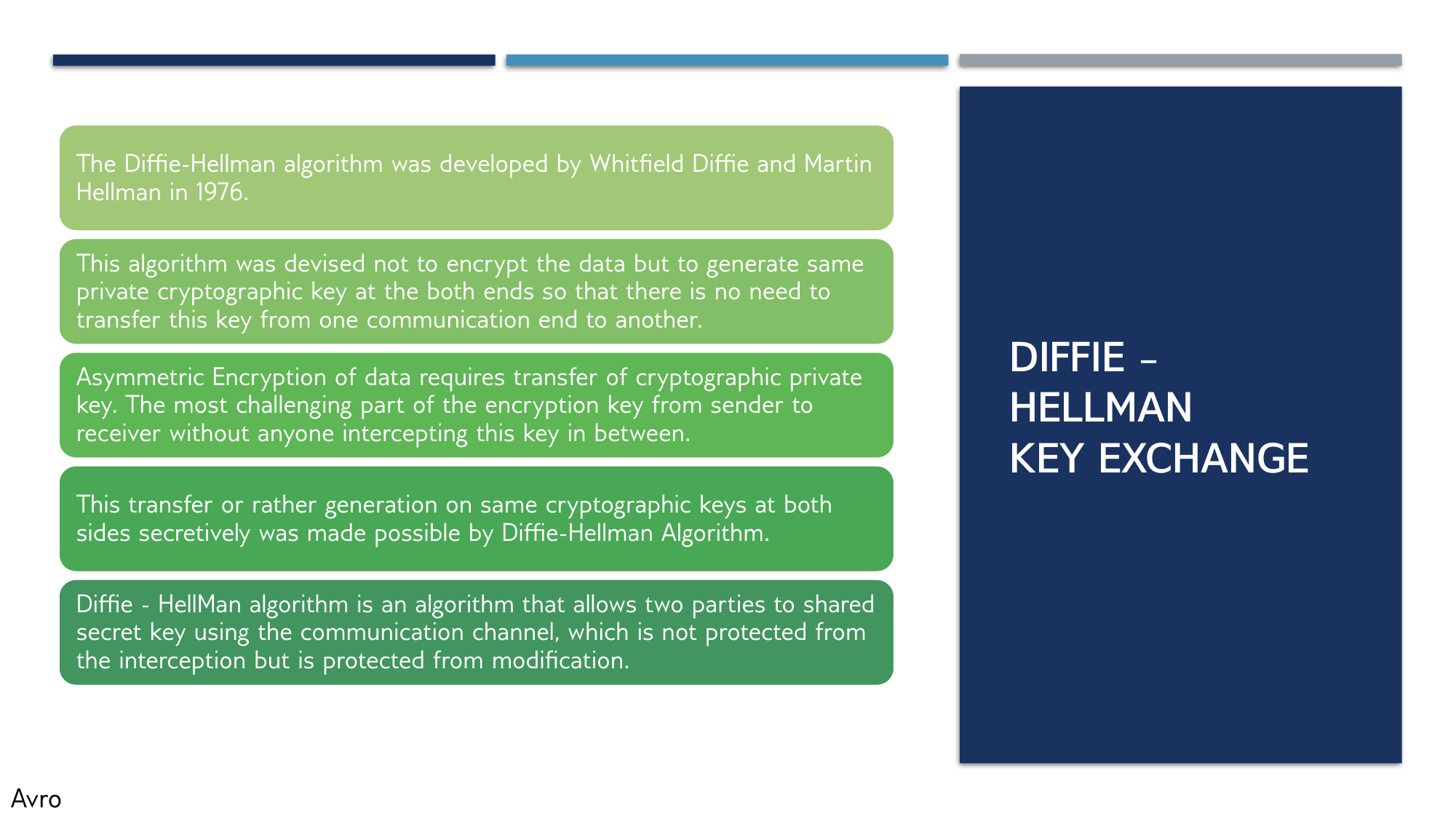

The Diffie-Hellman algorithm was developed by Whitfield Diffie and Martin Hellman in 1976.
This algorithm was devised not to encrypt the data but to generate same private cryptographic key at the both ends so that there is no need to transfer this key from one communication end to another.
Asymmetric Encryption of data requires transfer of cryptographic private key. The most challenging part of the encryption key from sender to receiver without anyone intercepting this key in between.
This transfer or rather generation on same cryptographic keys at both sides secretively was made possible by Diffie-Hellman Algorithm.
Diffie - HellMan algorithm is an algorithm that allows two parties to shared secret key using the communication channel, which is not protected from the interception but is protected from modification.
# Diffie – Hellman Key Exchange
Avro